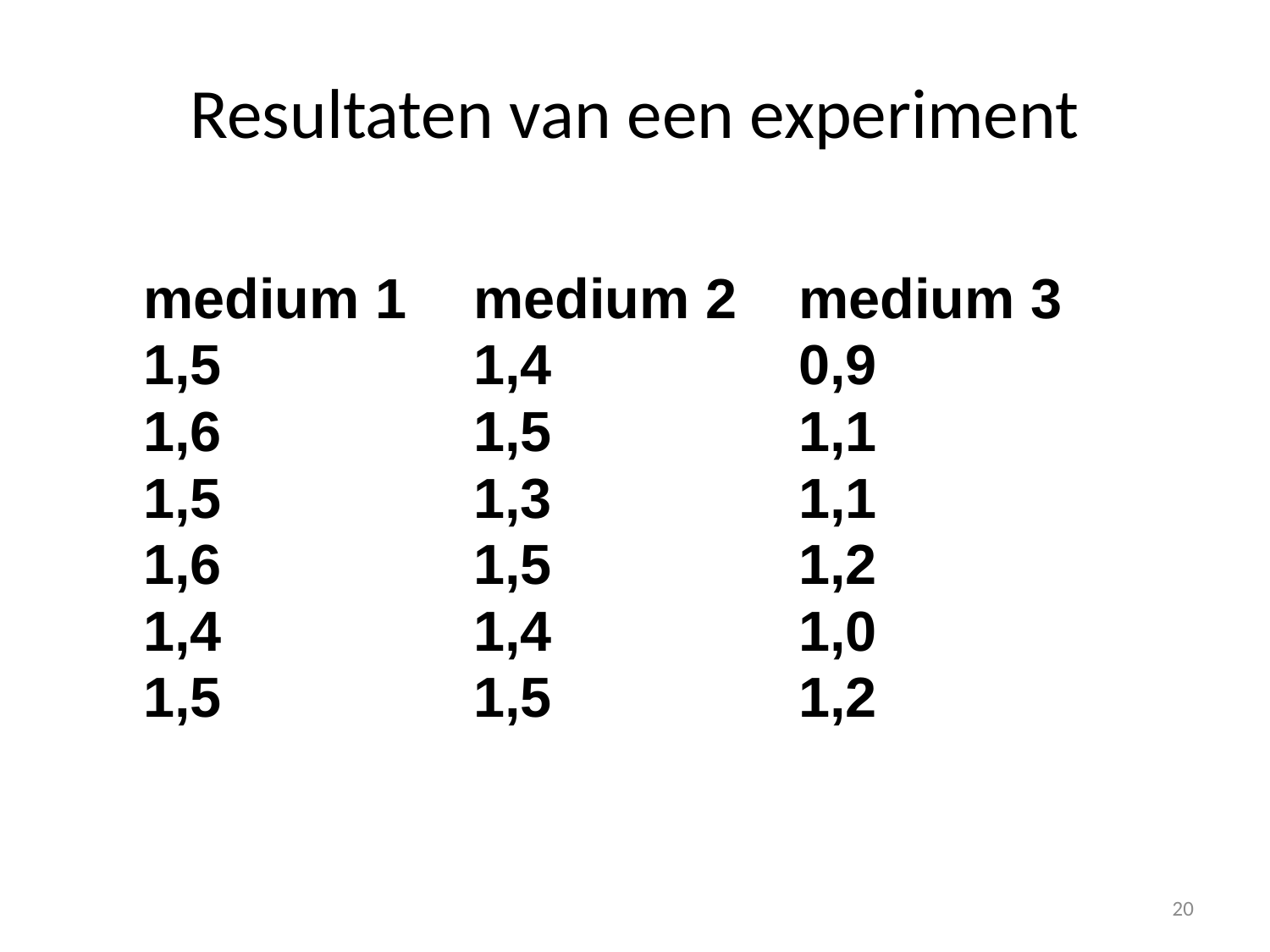

# Resultaten van een experiment
| medium 1 | medium 2 | medium 3 |  |
| --- | --- | --- | --- |
| 1,5 | 1,4 | 0,9 |  |
| 1,6 | 1,5 | 1,1 |  |
| 1,5 | 1,3 | 1,1 |  |
| 1,6 | 1,5 | 1,2 |  |
| 1,4 | 1,4 | 1,0 |  |
| 1,5 | 1,5 | 1,2 |  |
20